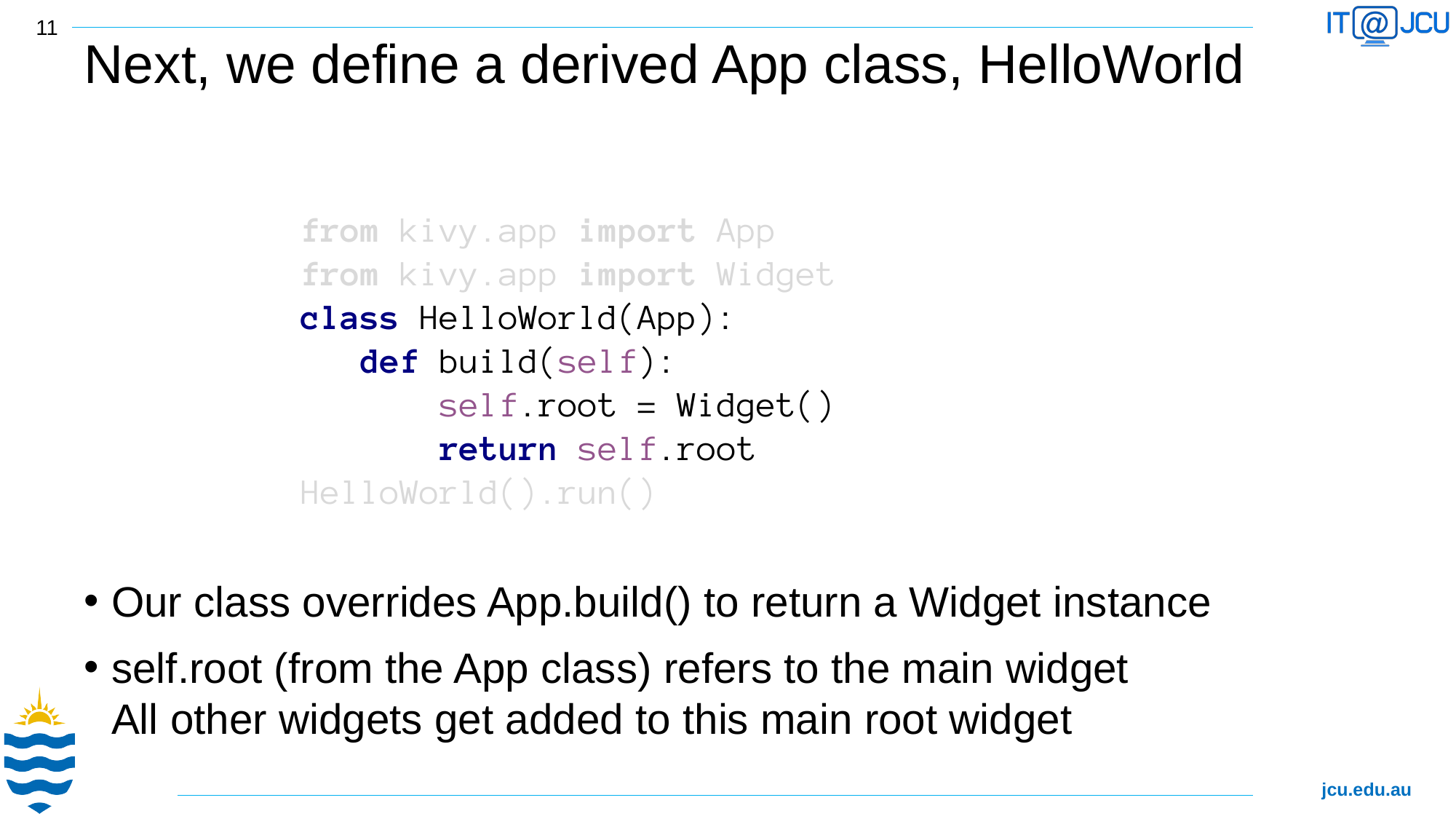

11
# Next, we define a derived App class, HelloWorld
from kivy.app import App
from kivy.app import Widget
class HelloWorld(App):
   def build(self):
       self.root = Widget()
       return self.root
HelloWorld().run()

Our class overrides App.build() to return a Widget instance
self.root (from the App class) refers to the main widget
All other widgets get added to this main root widget